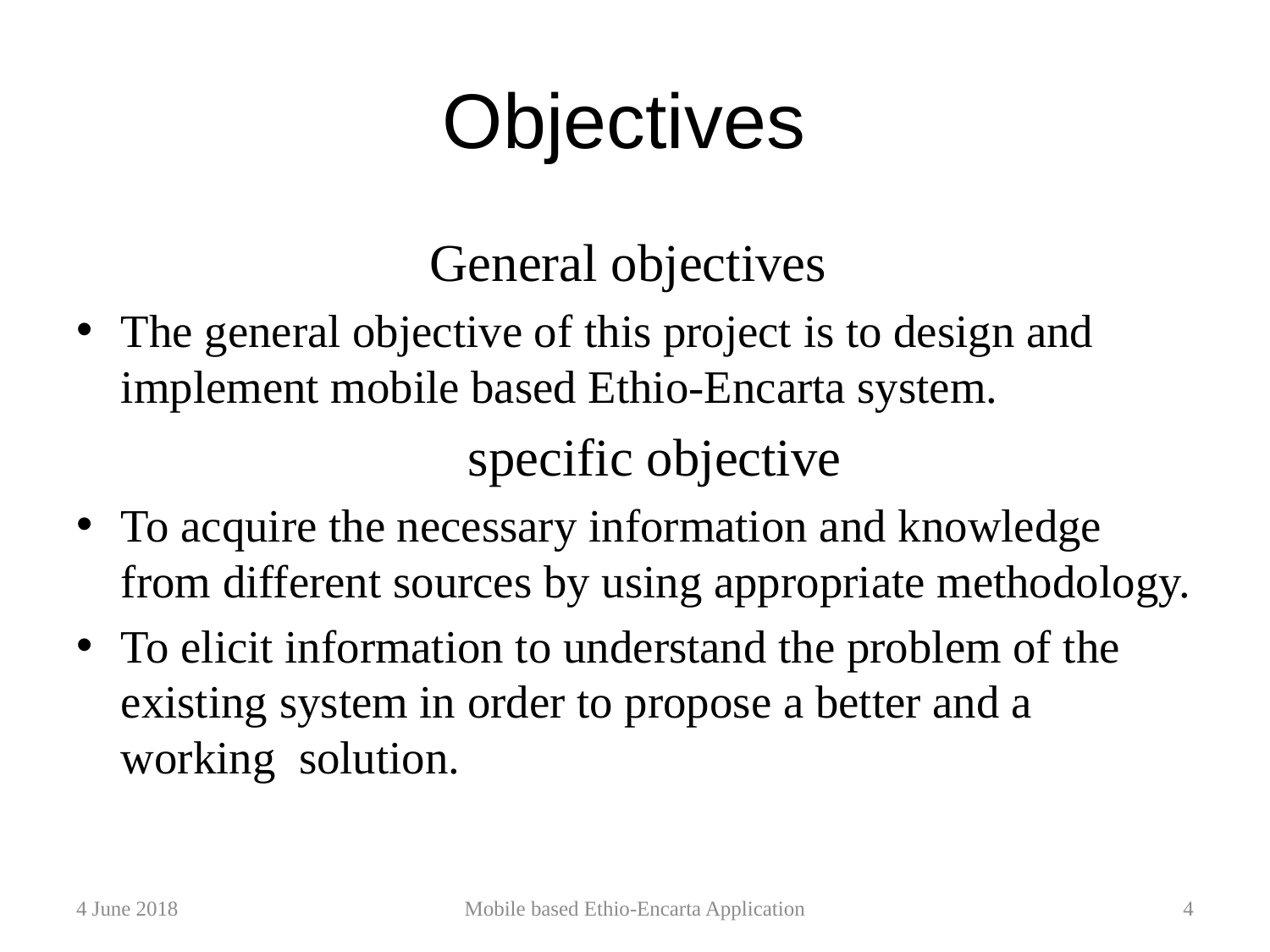

# Objectives
General objectives
The general objective of this project is to design and implement mobile based Ethio-Encarta system.
    specific objective
To acquire the necessary information and knowledge from different sources by using appropriate methodology.
To elicit information to understand the problem of the existing system in order to propose a better and a working  solution.

4 June 2018
Mobile based Ethio-Encarta Application
4